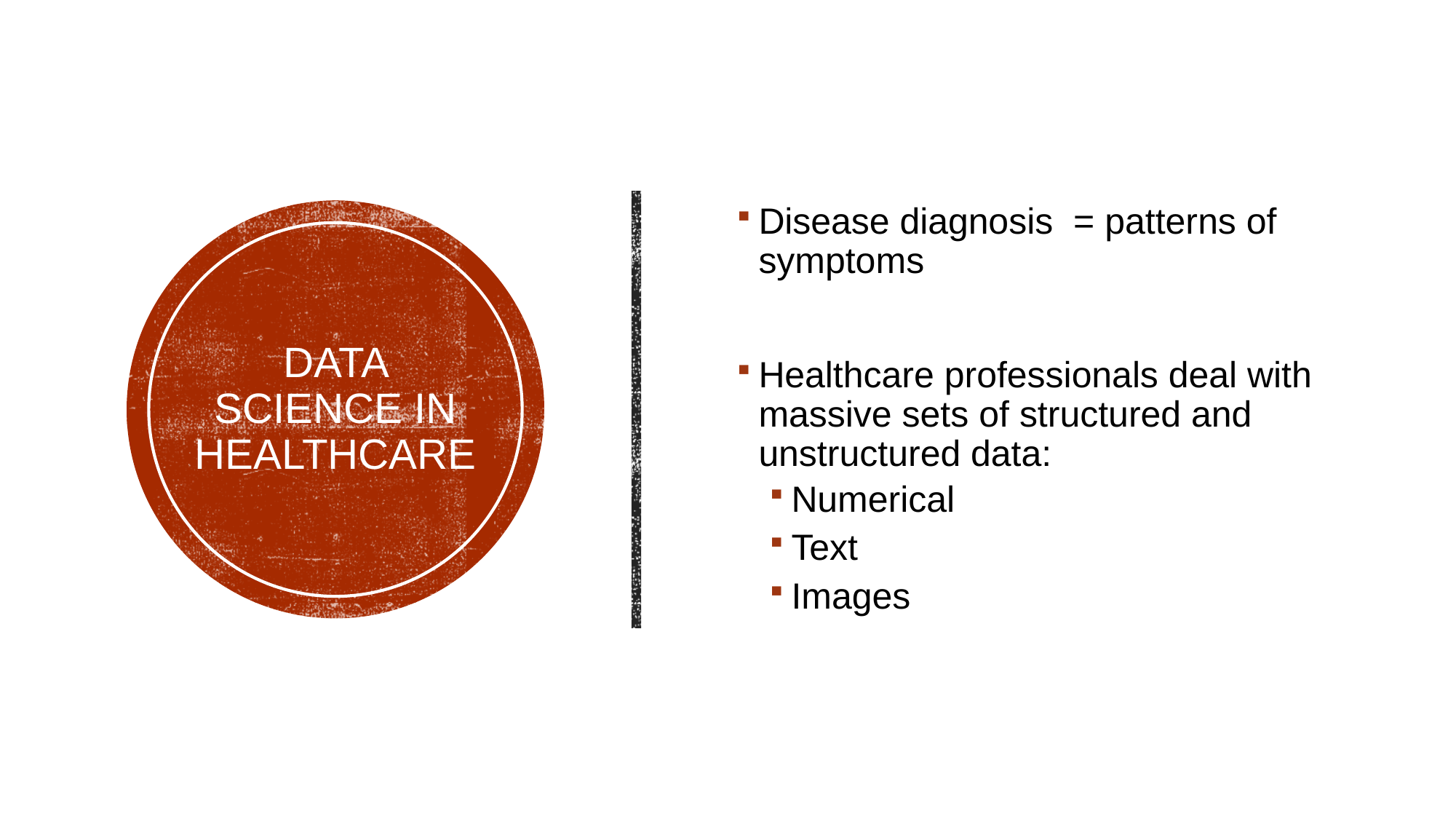

Disease diagnosis  = patterns of symptoms

Healthcare professionals deal with massive sets of structured and unstructured data:
Numerical
Text
Images

# Data Science In Healthcare